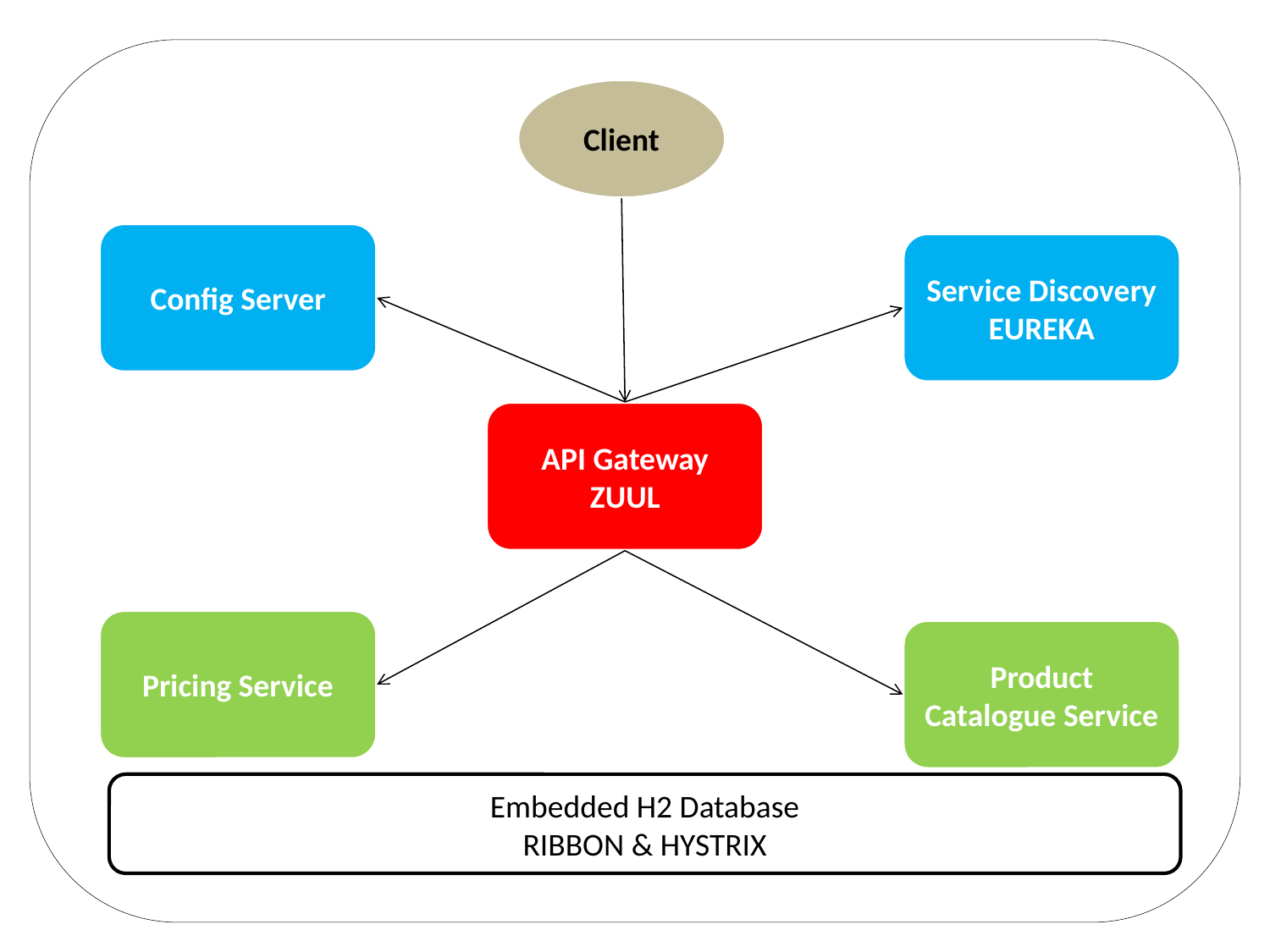

Client
Config Server
Service Discovery
EUREKA
API Gateway
ZUUL
Pricing Service
Product Catalogue Service
Embedded H2 Database
RIBBON & HYSTRIX